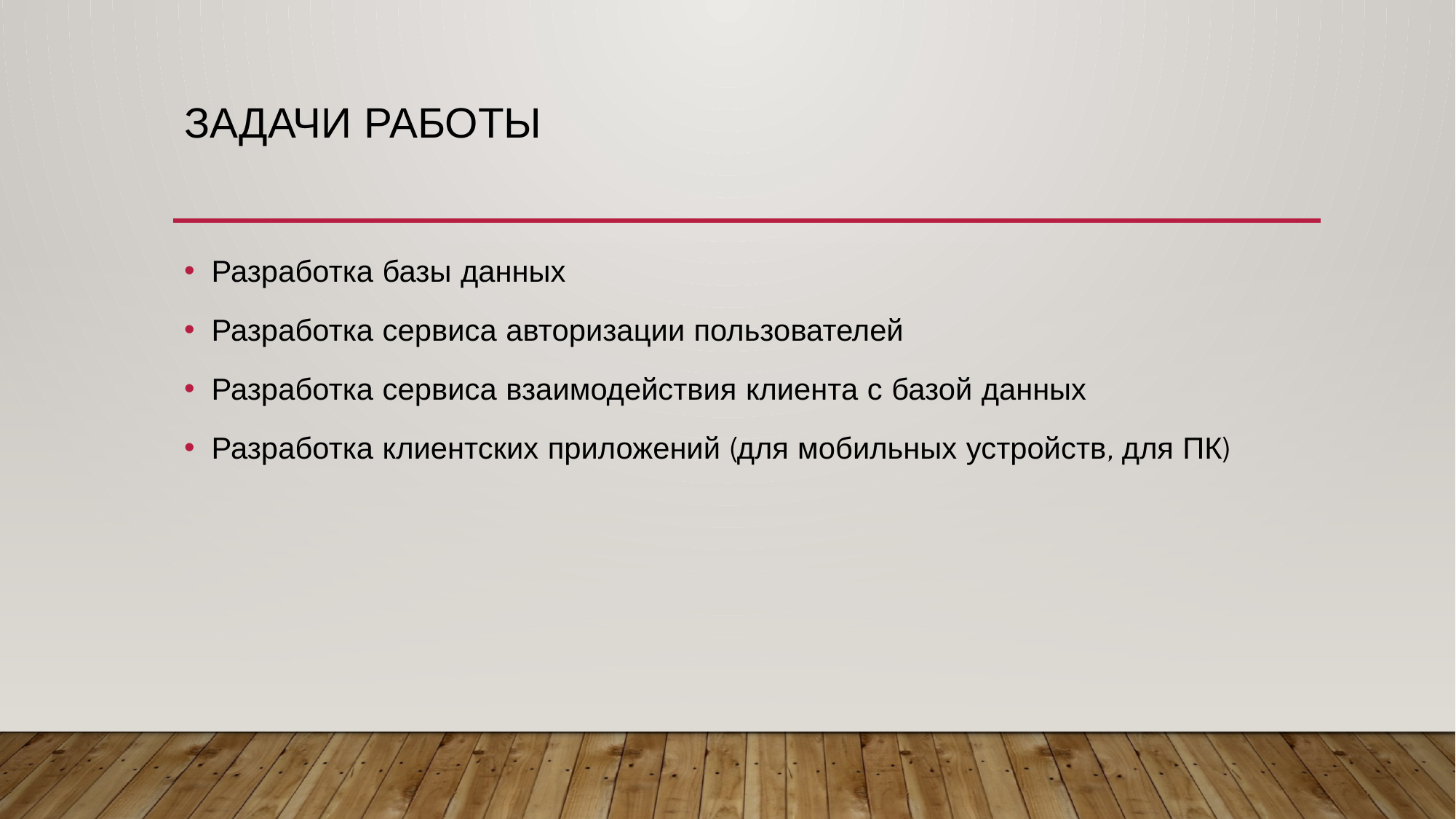

# Задачи работы
Разработка базы данных
Разработка сервиса авторизации пользователей
Разработка сервиса взаимодействия клиента с базой данных
Разработка клиентских приложений (для мобильных устройств, для ПК)